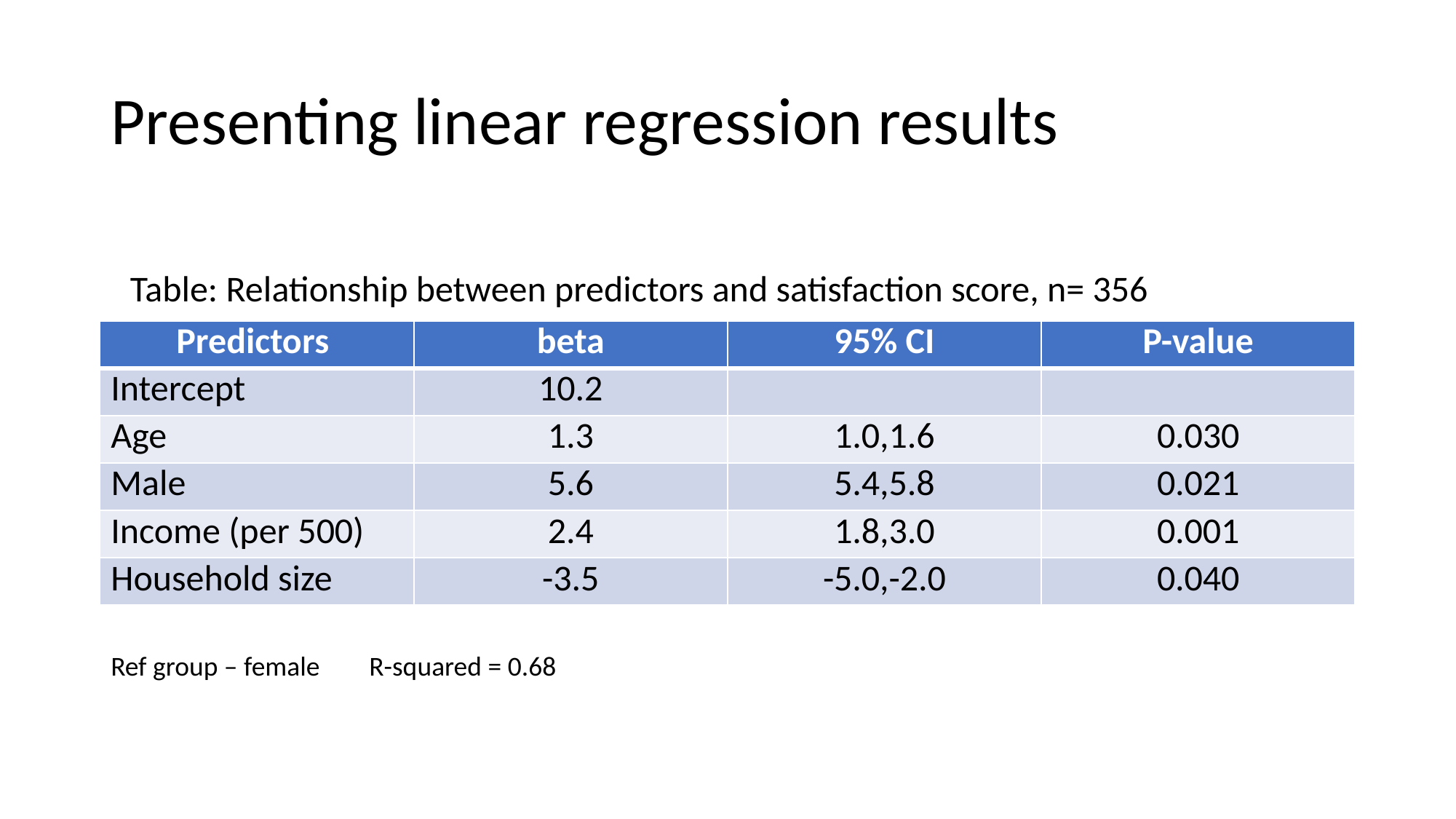

# Presenting linear regression results
Table: Relationship between predictors and satisfaction score, n= 356
| Predictors | beta | 95% CI | P-value |
| --- | --- | --- | --- |
| Intercept | 10.2 |  |  |
| Age | 1.3 | 1.0,1.6 | 0.030 |
| Male | 5.6 | 5.4,5.8 | 0.021 |
| Income (per 500) | 2.4 | 1.8,3.0 | 0.001 |
| Household size | -3.5 | -5.0,-2.0 | 0.040 |
Ref group – female        R-squared = 0.68